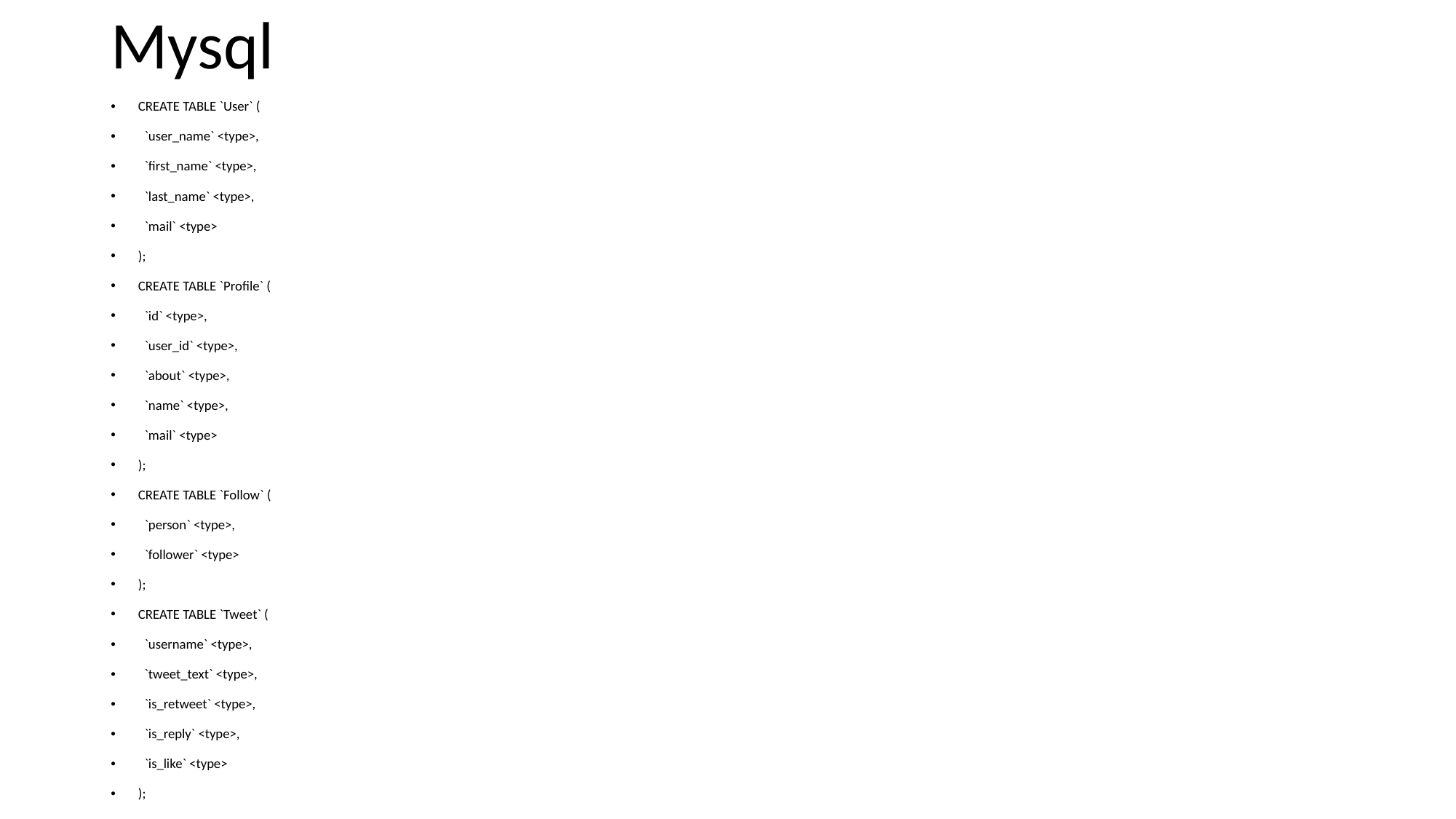

# Mysql
CREATE TABLE `User` (
  `user_name` <type>,
  `first_name` <type>,
  `last_name` <type>,
  `mail` <type>
);
CREATE TABLE `Profile` (
  `id` <type>,
  `user_id` <type>,
  `about` <type>,
  `name` <type>,
  `mail` <type>
);
CREATE TABLE `Follow` (
  `person` <type>,
  `follower` <type>
);
CREATE TABLE `Tweet` (
  `username` <type>,
  `tweet_text` <type>,
  `is_retweet` <type>,
  `is_reply` <type>,
  `is_like` <type>
);